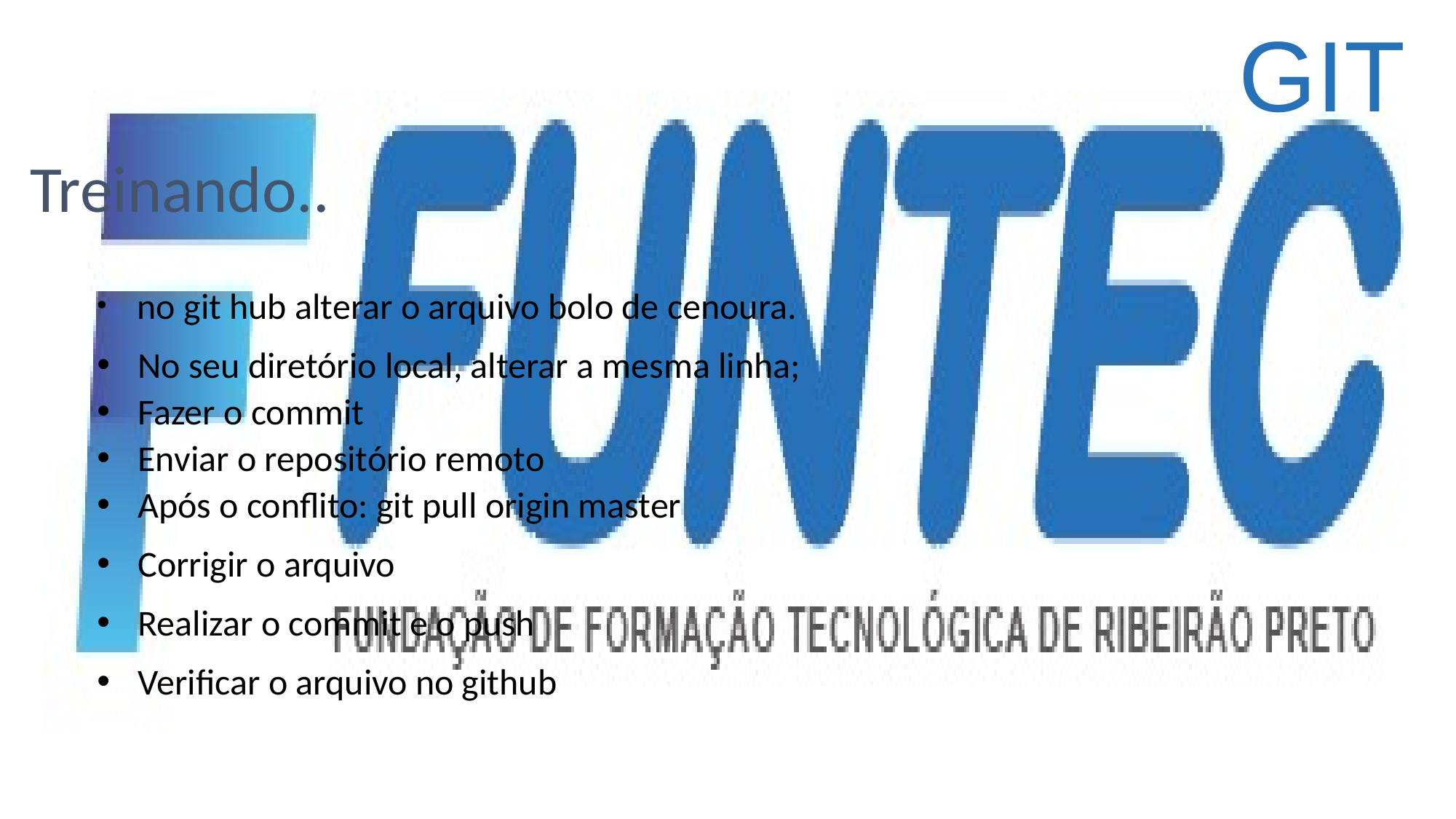

GIT
# Treinando..

 no git hub alterar o arquivo bolo de cenoura.
No seu diretório local, alterar a mesma linha;
Fazer o commit
Enviar o repositório remoto
Após o conflito: git pull origin master
Corrigir o arquivo
Realizar o commit e o push
Verificar o arquivo no github